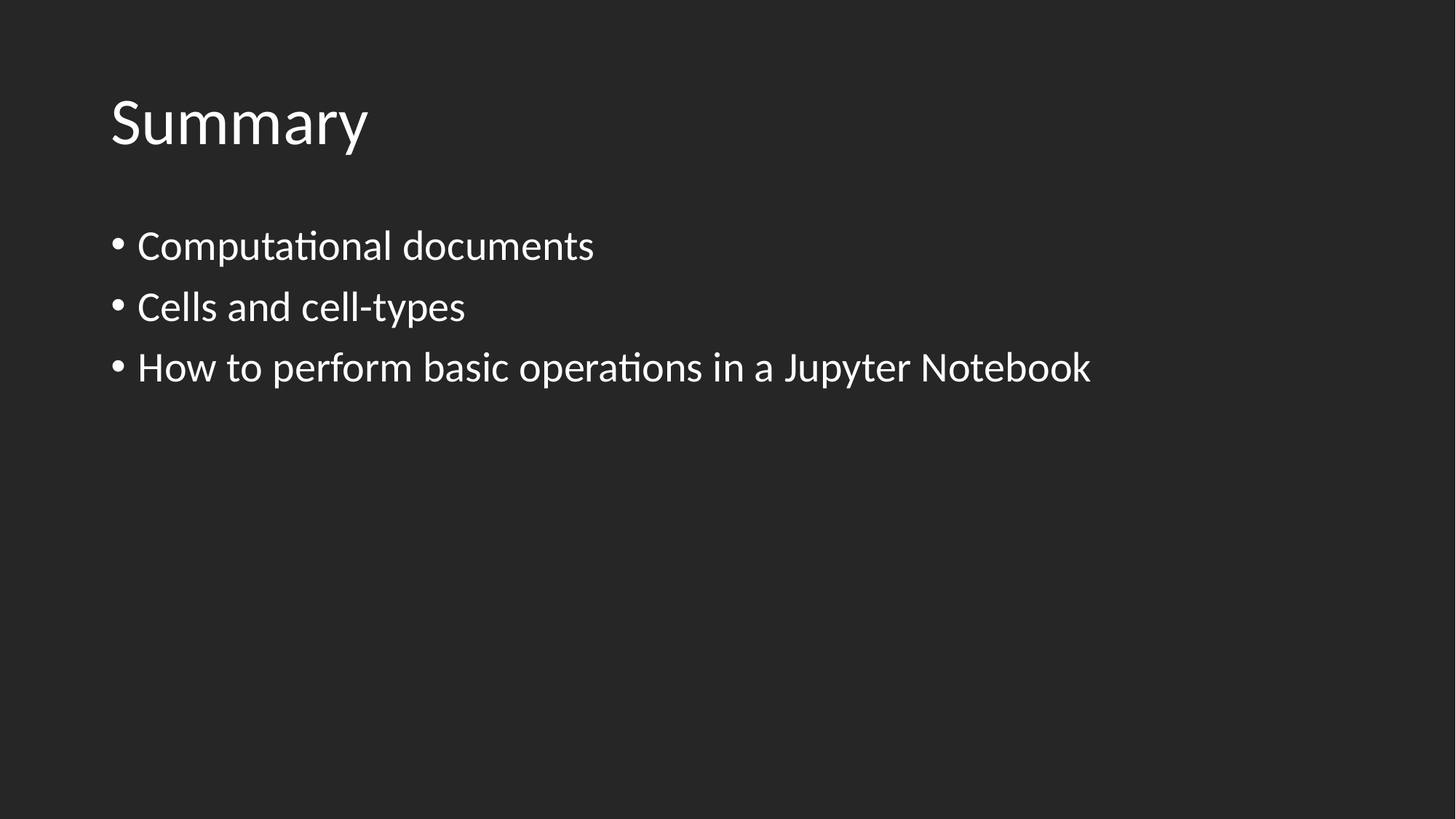

# Summary
Computational documents
Cells and cell-types
How to perform basic operations in a Jupyter Notebook